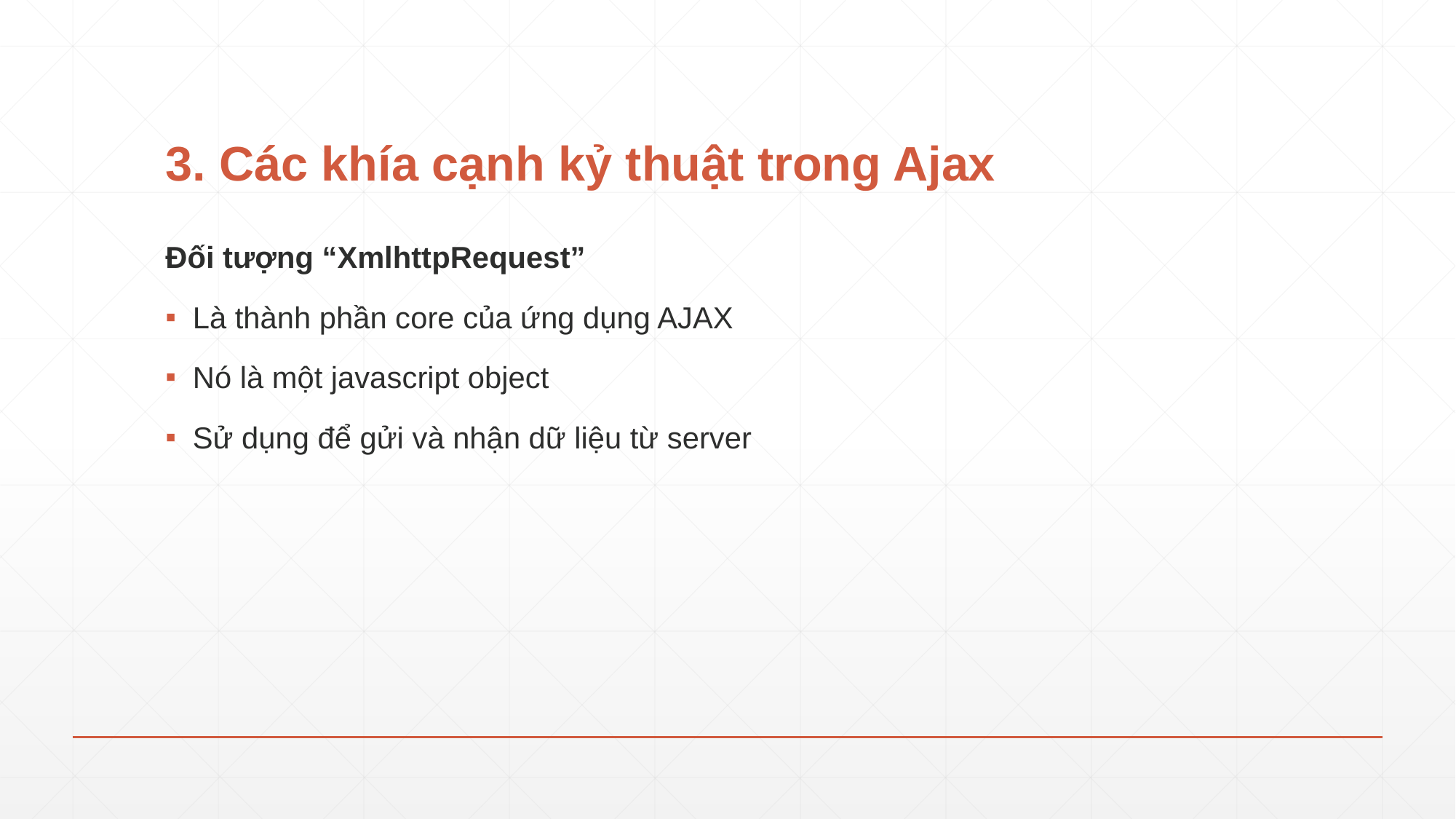

# 3. Các khía cạnh kỷ thuật trong Ajax
Đối tượng “XmlhttpRequest”
Là thành phần core của ứng dụng AJAX
Nó là một javascript object
Sử dụng để gửi và nhận dữ liệu từ server